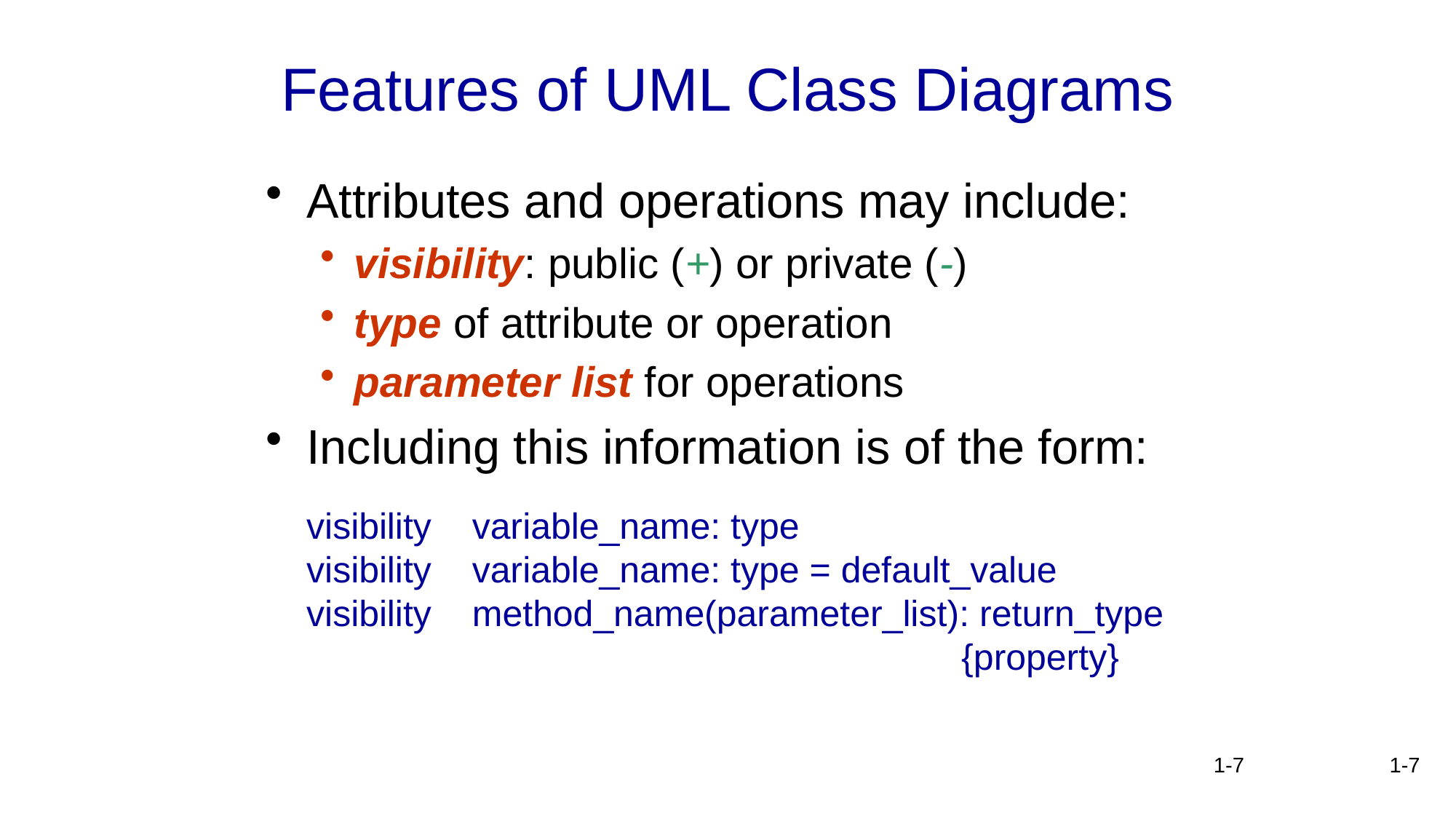

# Features of UML Class Diagrams
Attributes and operations may include:
visibility: public (+) or private (-)
type of attribute or operation
parameter list for operations
Including this information is of the form:
visibility    variable_name: type
visibility    variable_name: type = default_value
visibility    method_name(parameter_list): return_type 							{property}

1-7
1-7